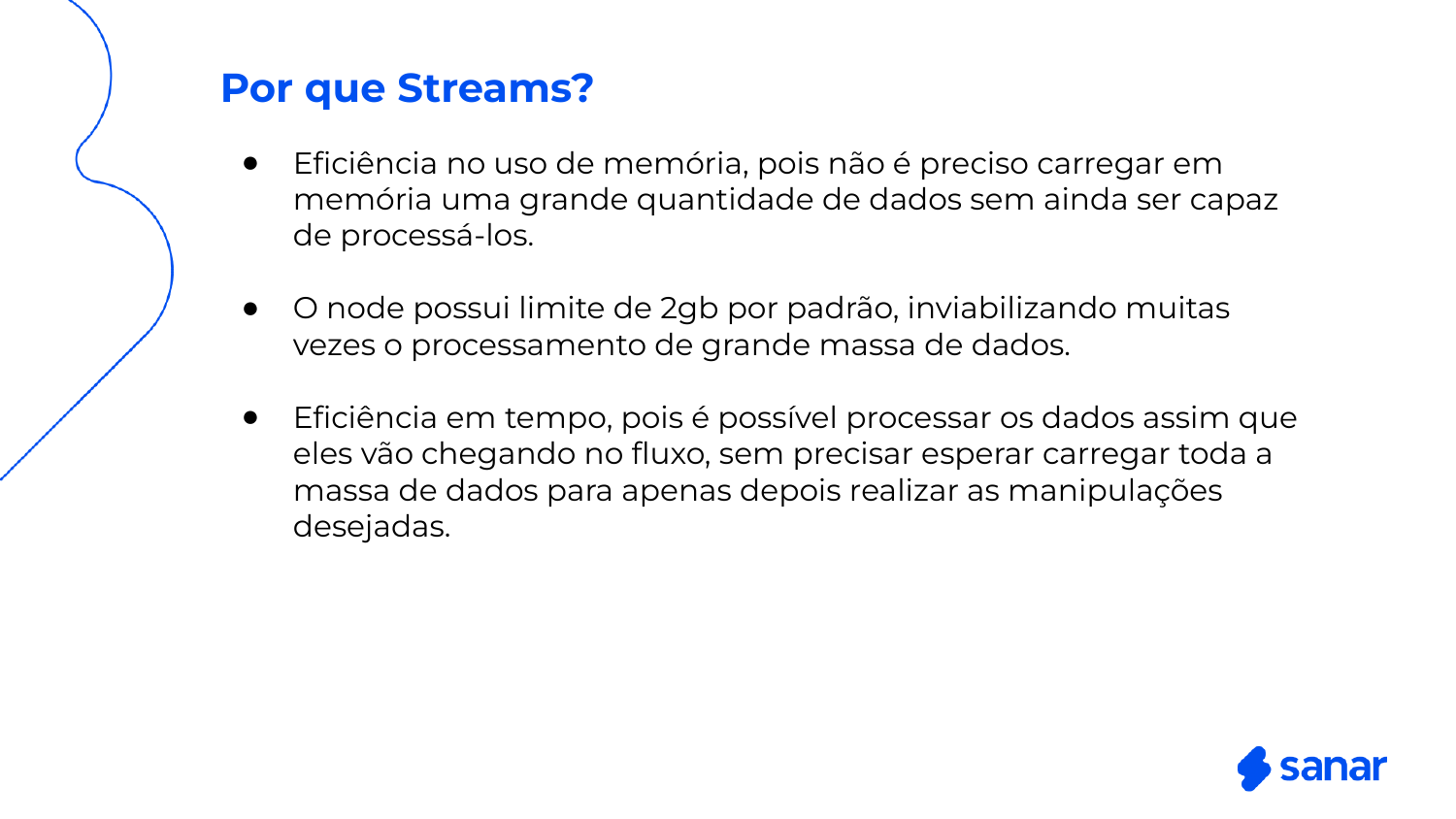

# Por que Streams?
Eficiência no uso de memória, pois não é preciso carregar em memória uma grande quantidade de dados sem ainda ser capaz de processá-los.

O node possui limite de 2gb por padrão, inviabilizando muitas vezes o processamento de grande massa de dados.

Eficiência em tempo, pois é possível processar os dados assim que eles vão chegando no fluxo, sem precisar esperar carregar toda a massa de dados para apenas depois realizar as manipulações desejadas.